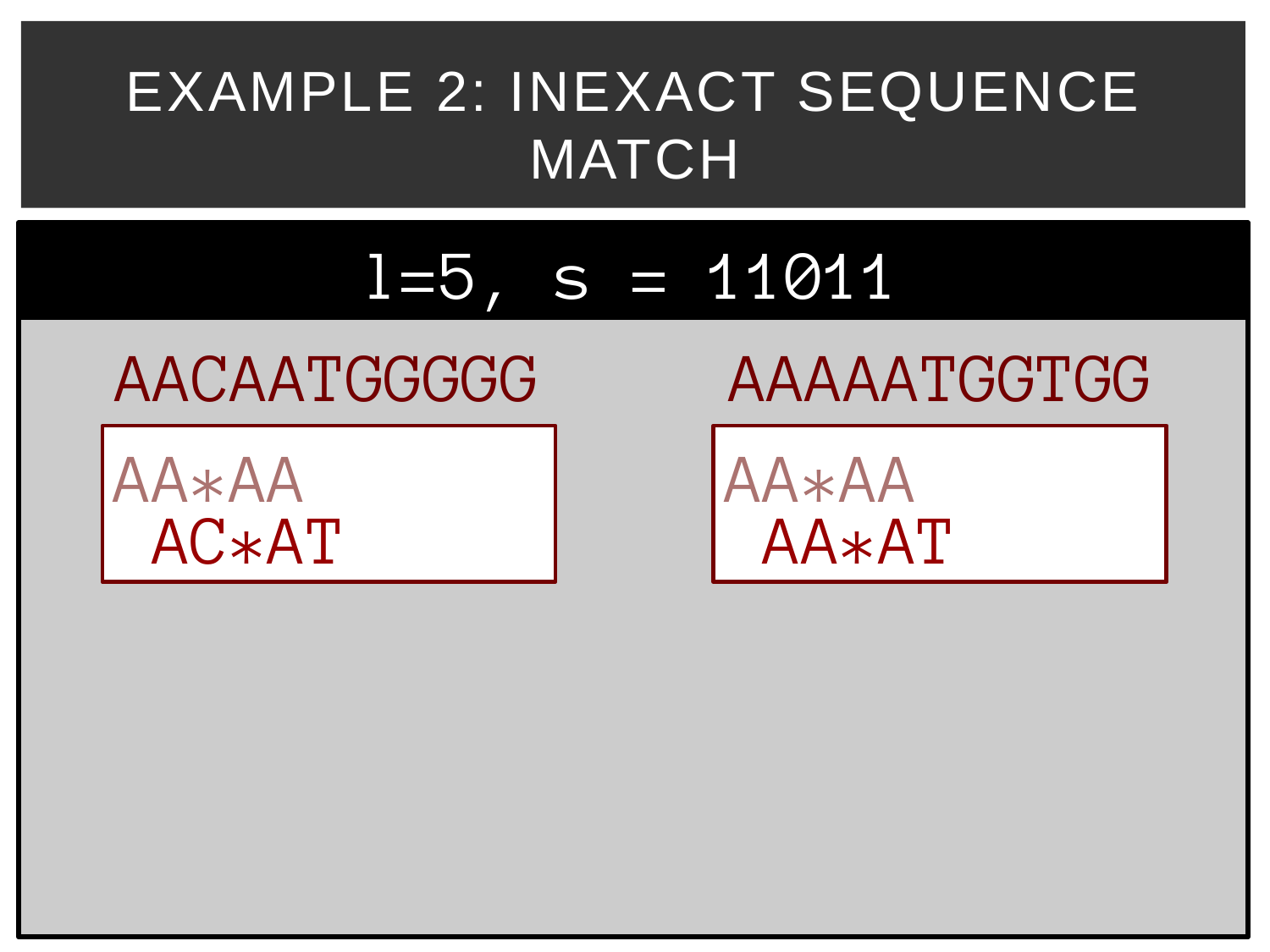

# Example 2: InExact Sequence Match

l=5, s = 11011

AACAATGGGGG
AAAAATGGTGG
AA*AA
 AC*AT
AA*AA
 AA*AT